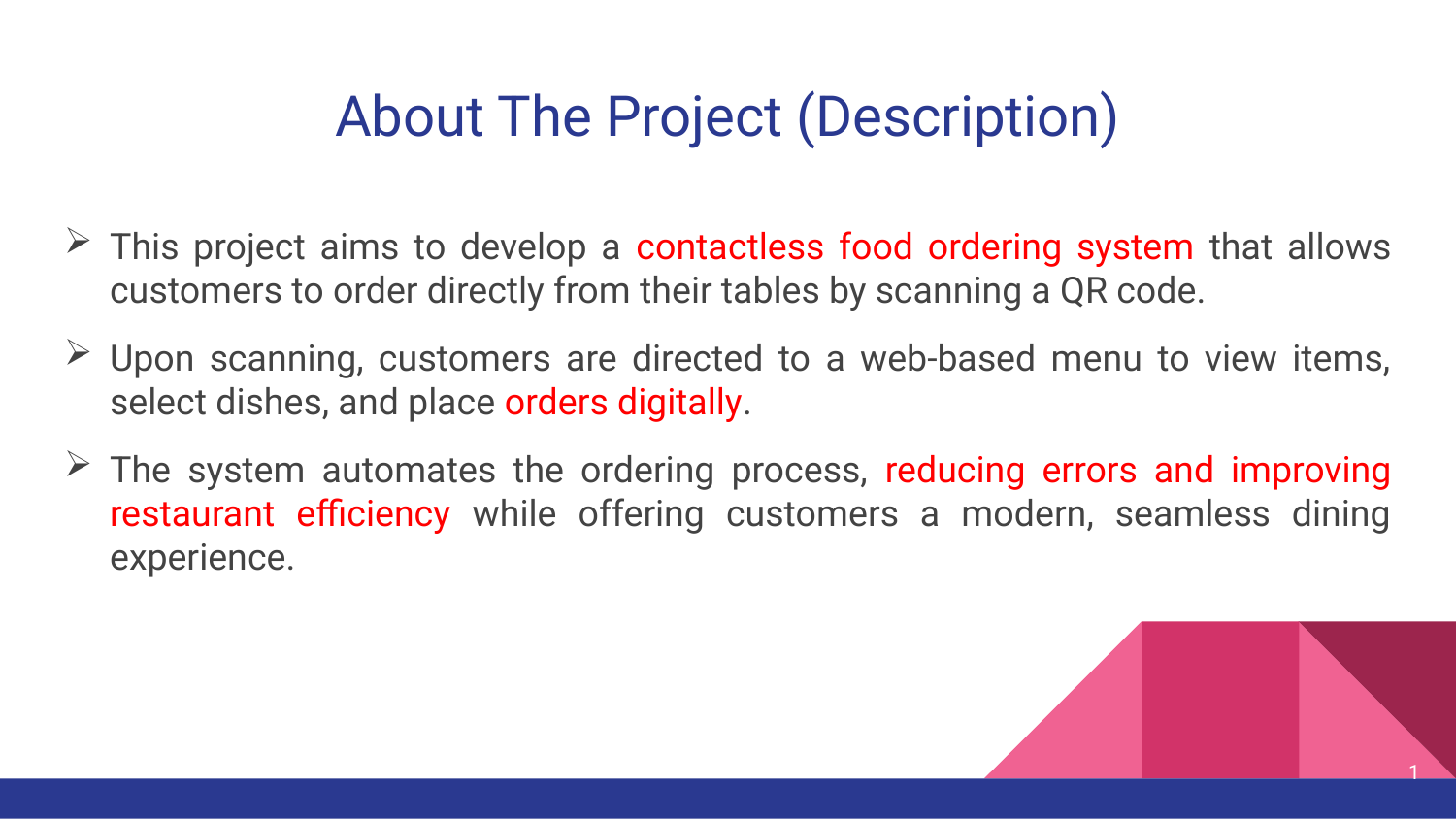

# About The Project (Description)
This project aims to develop a contactless food ordering system that allows customers to order directly from their tables by scanning a QR code.
Upon scanning, customers are directed to a web-based menu to view items, select dishes, and place orders digitally.
The system automates the ordering process, reducing errors and improving restaurant efficiency while offering customers a modern, seamless dining experience.

1